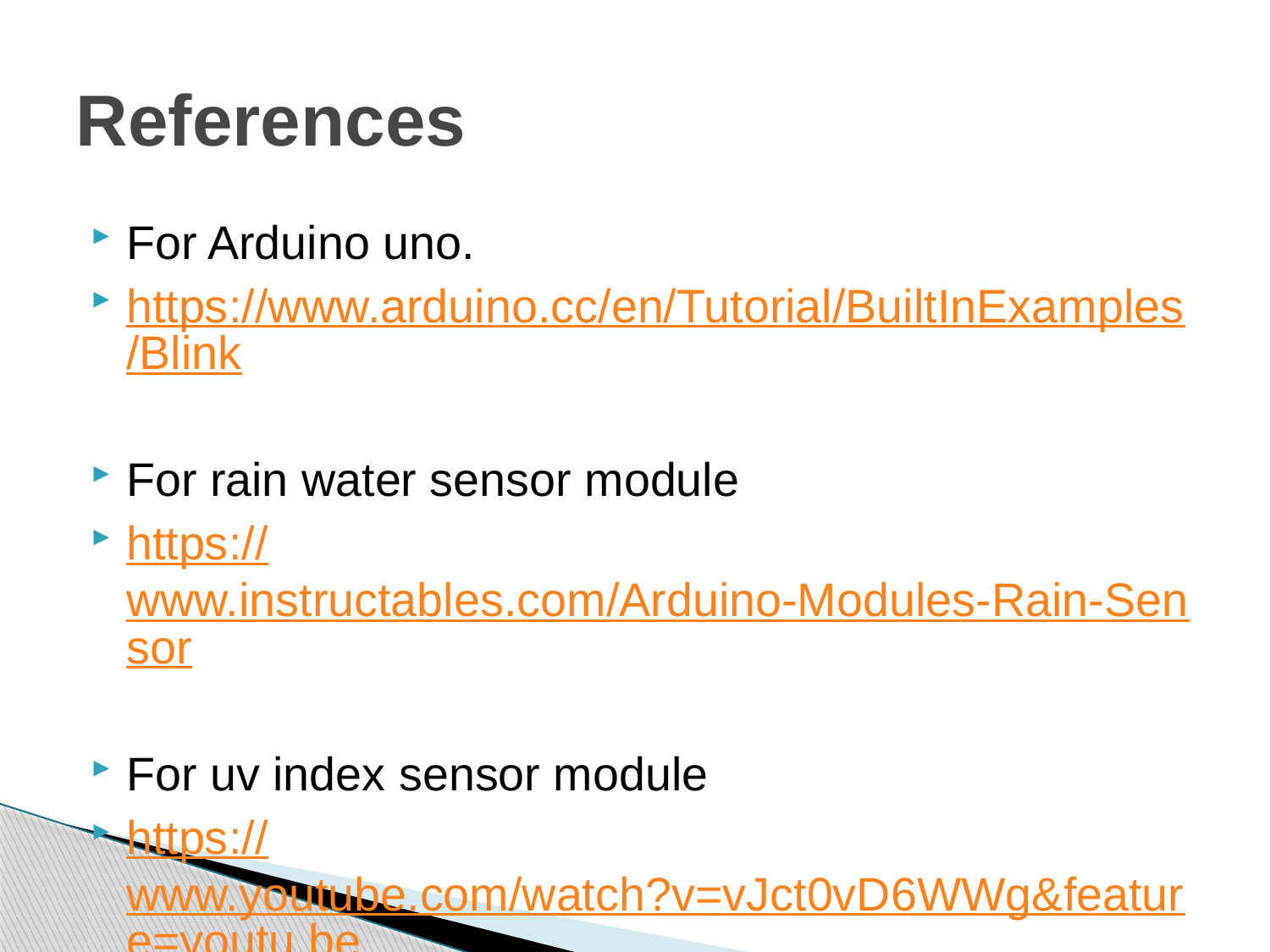

# References
For Arduino uno.
https://www.arduino.cc/en/Tutorial/BuiltInExamples/Blink

For rain water sensor module
https://www.instructables.com/Arduino-Modules-Rain-Sensor

For uv index sensor module
https://www.youtube.com/watch?v=vJct0vD6WWg&feature=youtu.be